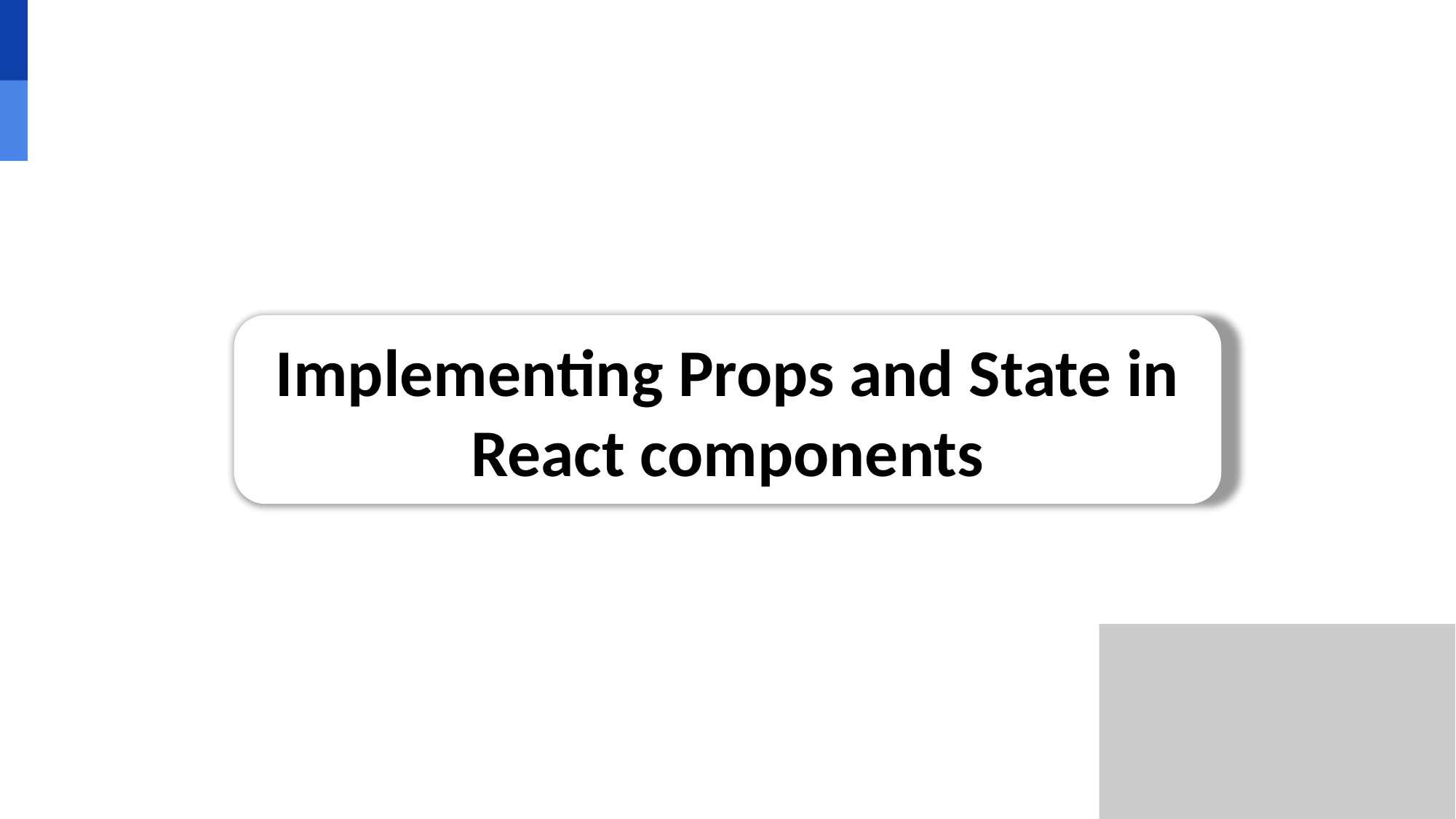

# Implementing Props and State in React components